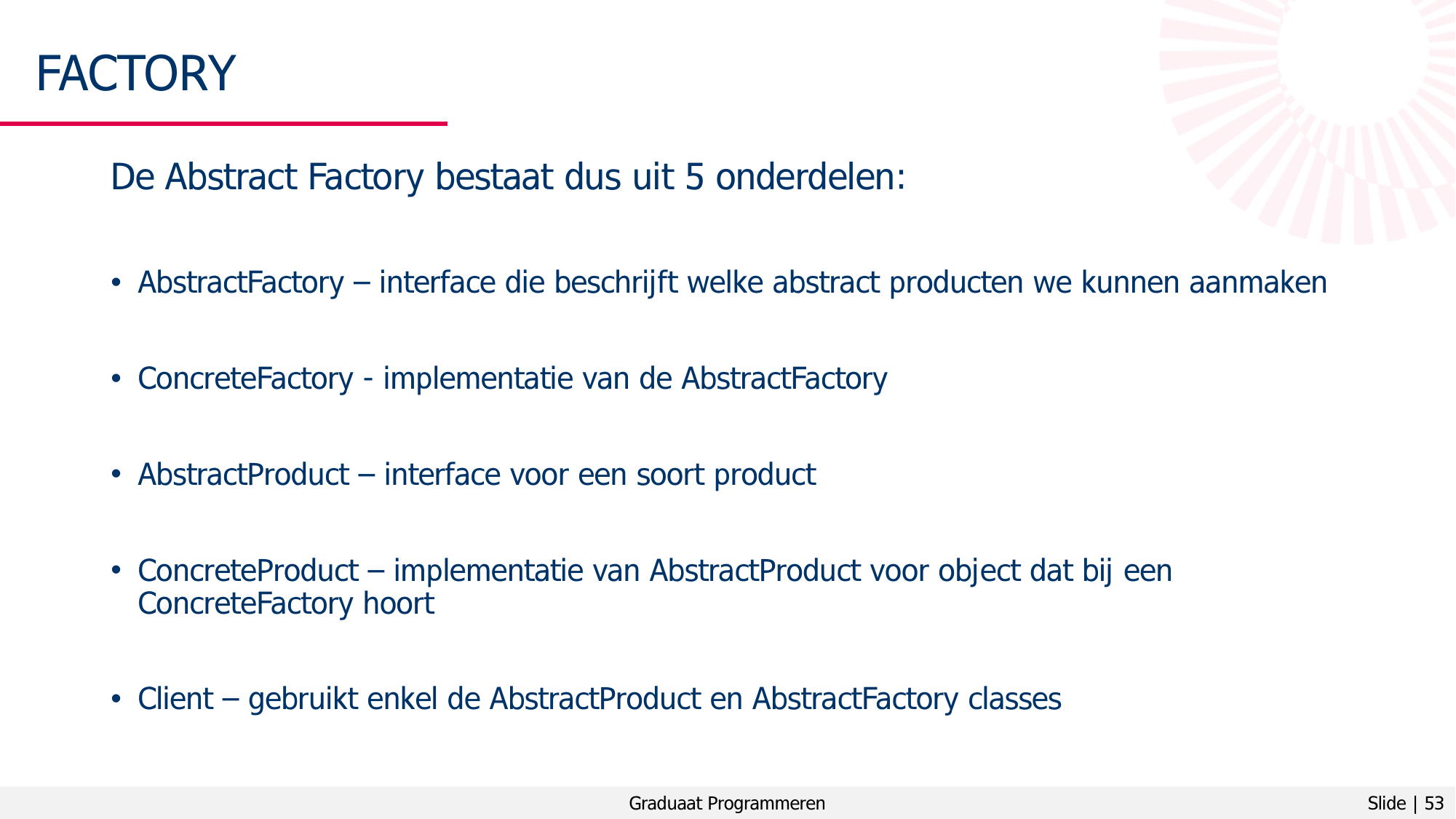

# factory
De Abstract Factory bestaat dus uit 5 onderdelen:

AbstractFactory – interface die beschrijft welke abstract producten we kunnen aanmaken

ConcreteFactory - implementatie van de AbstractFactory

AbstractProduct – interface voor een soort product

ConcreteProduct – implementatie van AbstractProduct voor object dat bij een ConcreteFactory hoort

Client – gebruikt enkel de AbstractProduct en AbstractFactory classes